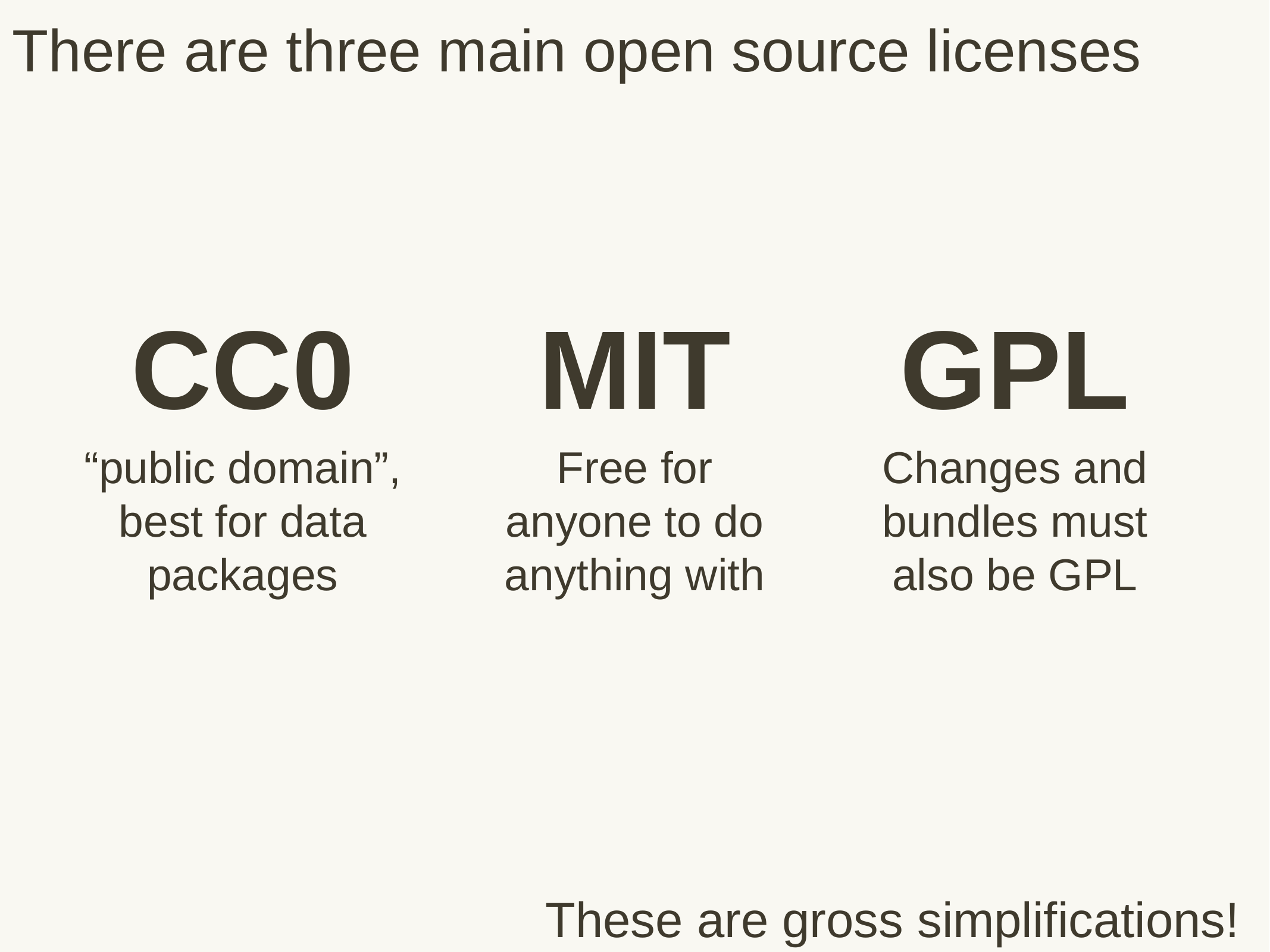

# There are three main open source licenses
CC0
“public domain”, best for data packages
MIT
Free for anyone to do anything with
GPL
Changes and bundles must also be GPL
These are gross simplifications!